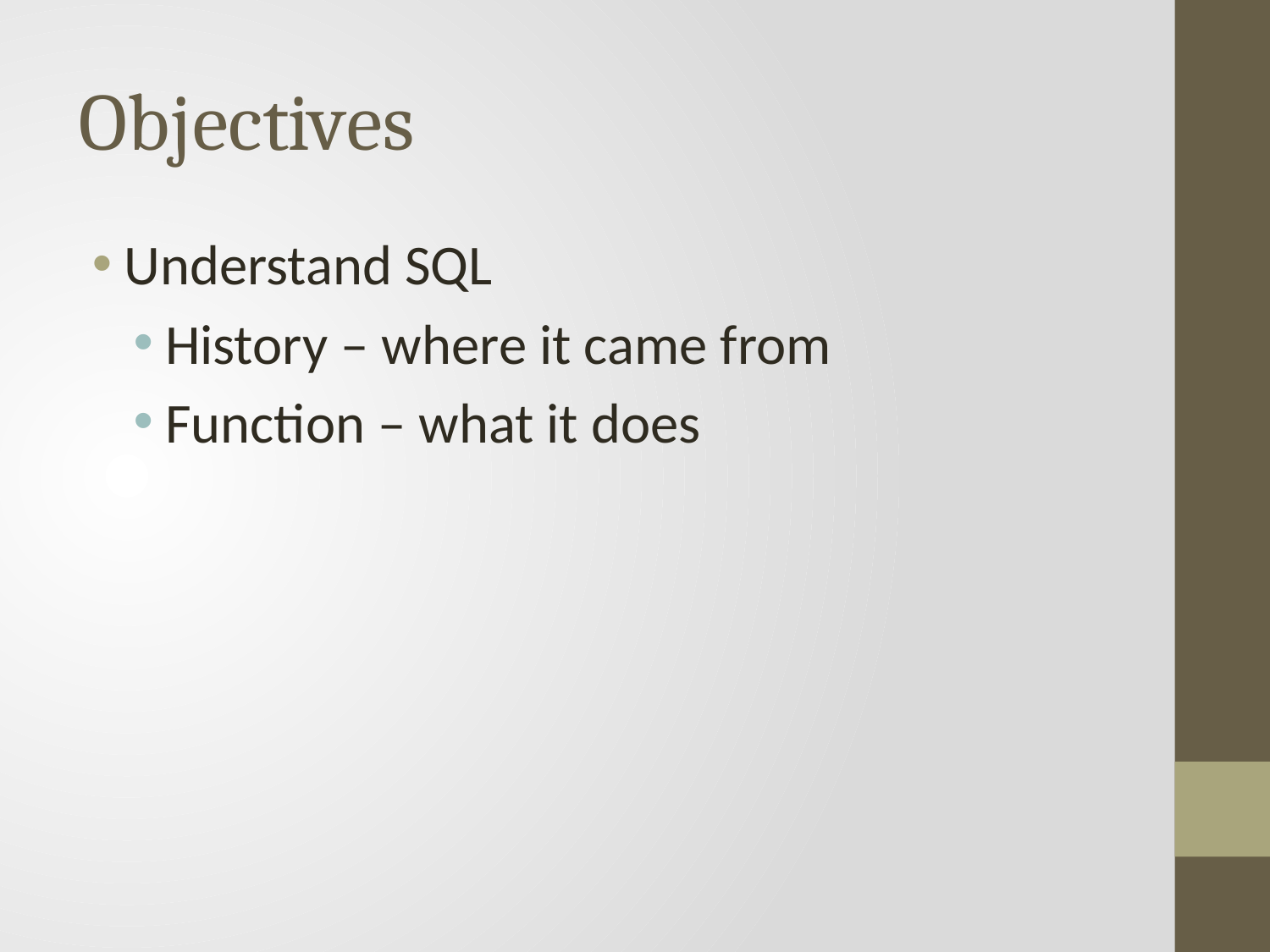

# Objectives
Understand SQL
History – where it came from
Function – what it does